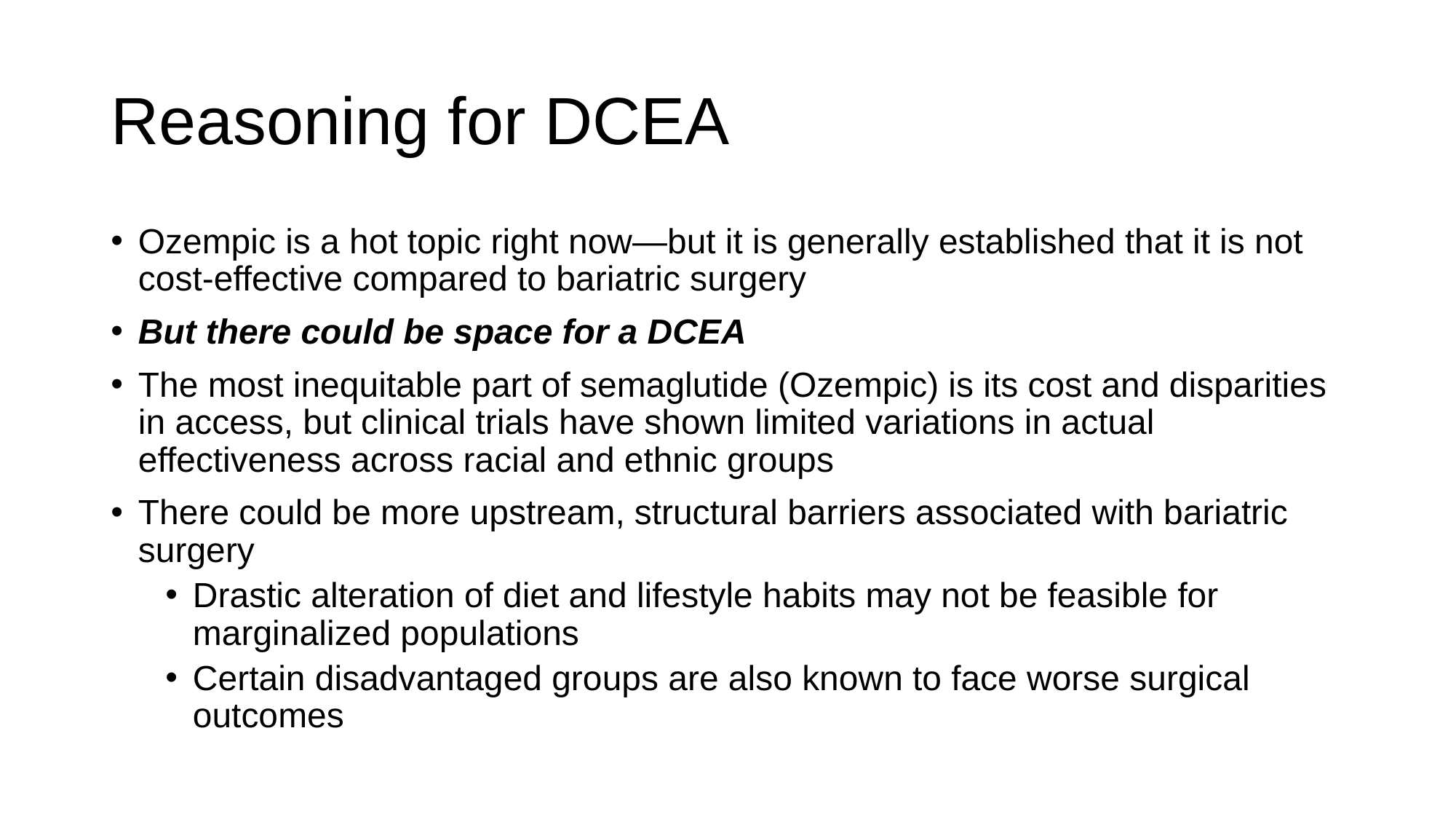

# Reasoning for DCEA
Ozempic is a hot topic right now—but it is generally established that it is not cost-effective compared to bariatric surgery
But there could be space for a DCEA
The most inequitable part of semaglutide (Ozempic) is its cost and disparities in access, but clinical trials have shown limited variations in actual effectiveness across racial and ethnic groups
There could be more upstream, structural barriers associated with bariatric surgery
Drastic alteration of diet and lifestyle habits may not be feasible for marginalized populations
Certain disadvantaged groups are also known to face worse surgical outcomes